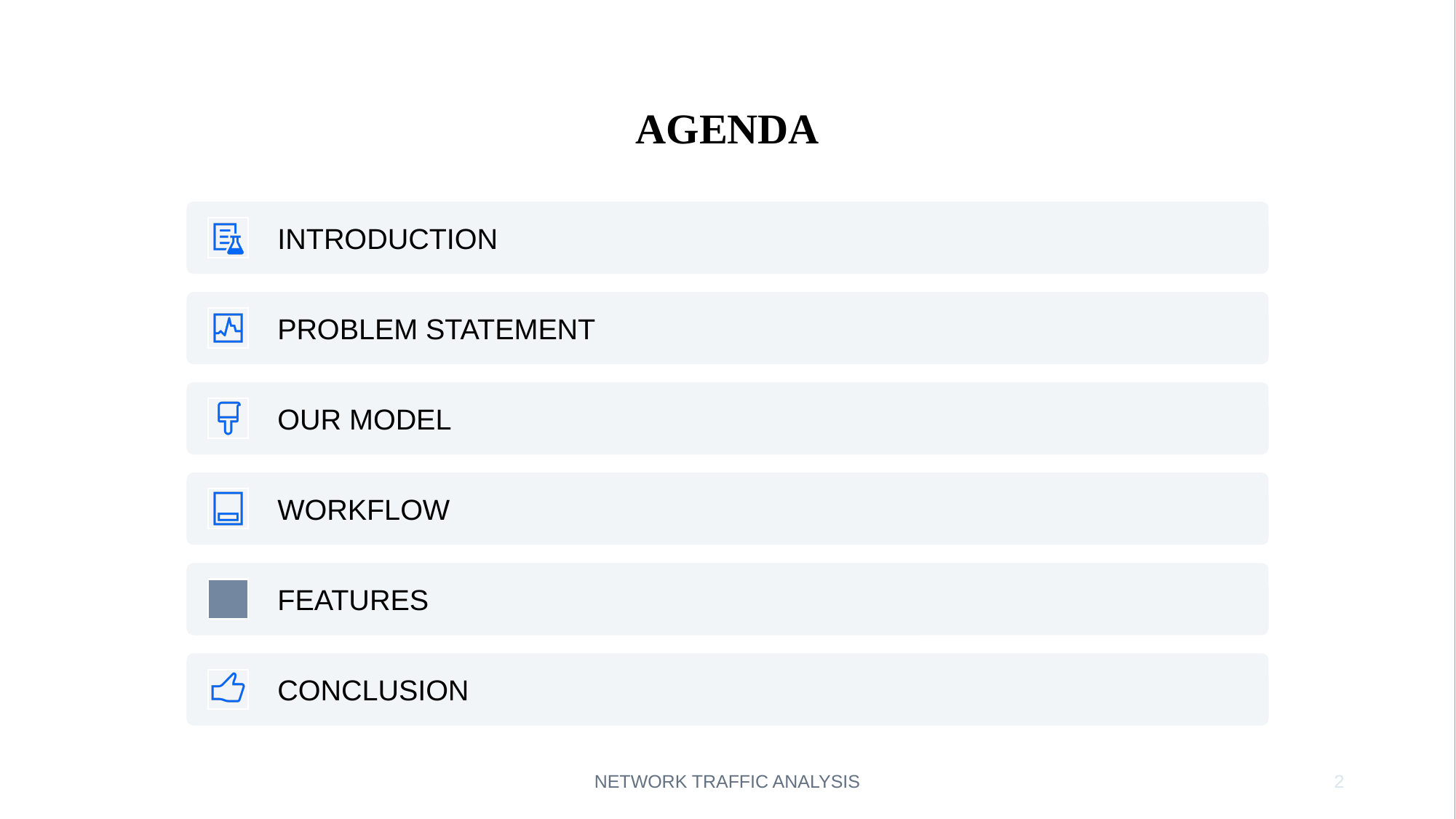

# AGENDA
INTRODUCTION
PROBLEM STATEMENT
OUR MODEL
WORKFLOW
FEATURES
CONCLUSION
NETWORK TRAFFIC ANALYSIS
2